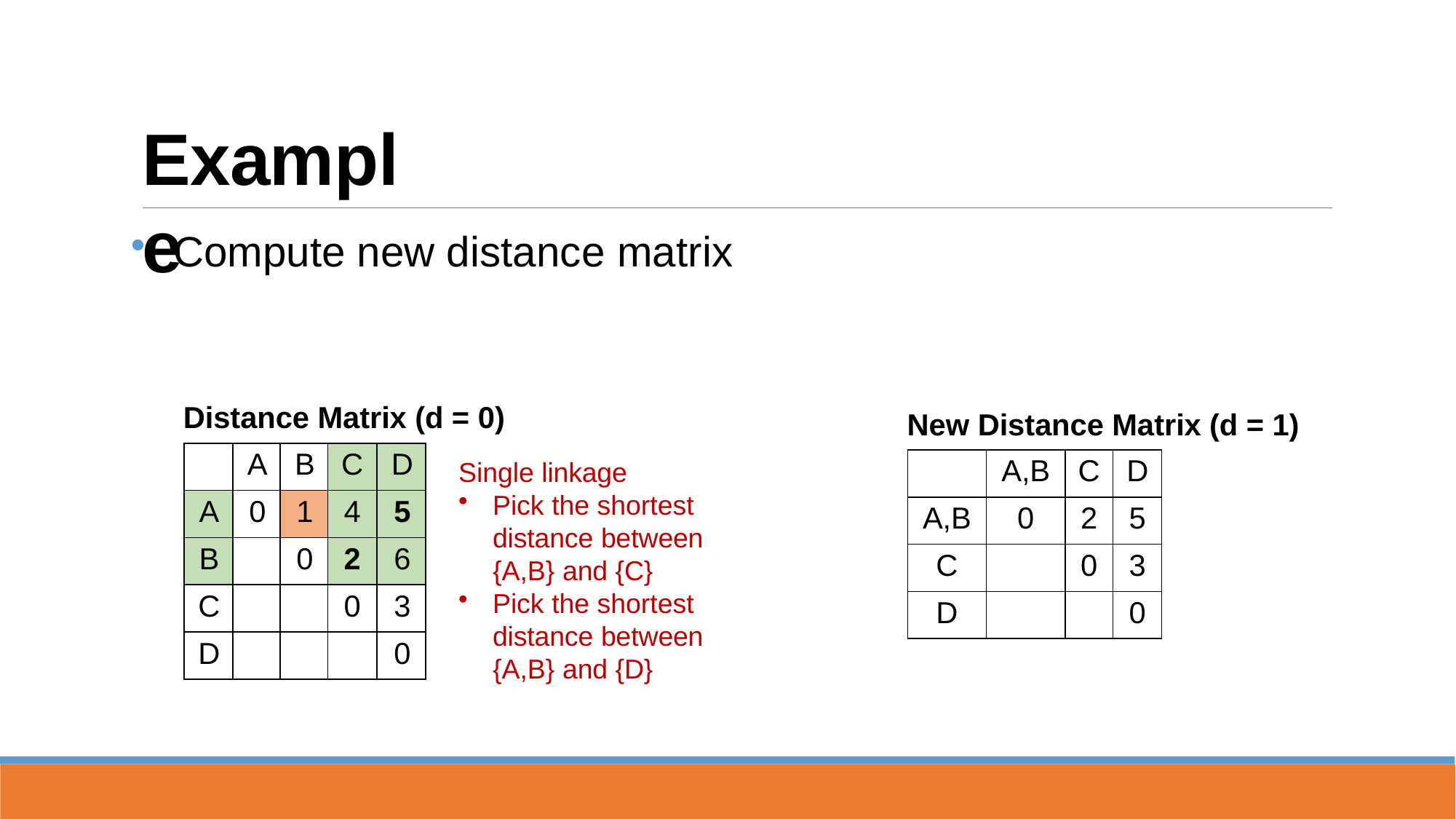

# Example
Compute new distance matrix
Distance Matrix (d = 0)
New Distance Matrix (d = 1)
|  | A | B | C | D |
| --- | --- | --- | --- | --- |
| A | 0 | 1 | 4 | 5 |
| B |  | 0 | 2 | 6 |
| C |  |  | 0 | 3 |
| D |  |  |  | 0 |
|  | A,B | C | D |
| --- | --- | --- | --- |
| A,B | 0 | 2 | 5 |
| C |  | 0 | 3 |
| D |  |  | 0 |
Single linkage
Pick the shortest  distance between
{A,B} and {C}
Pick the shortest  distance between
{A,B} and {D}